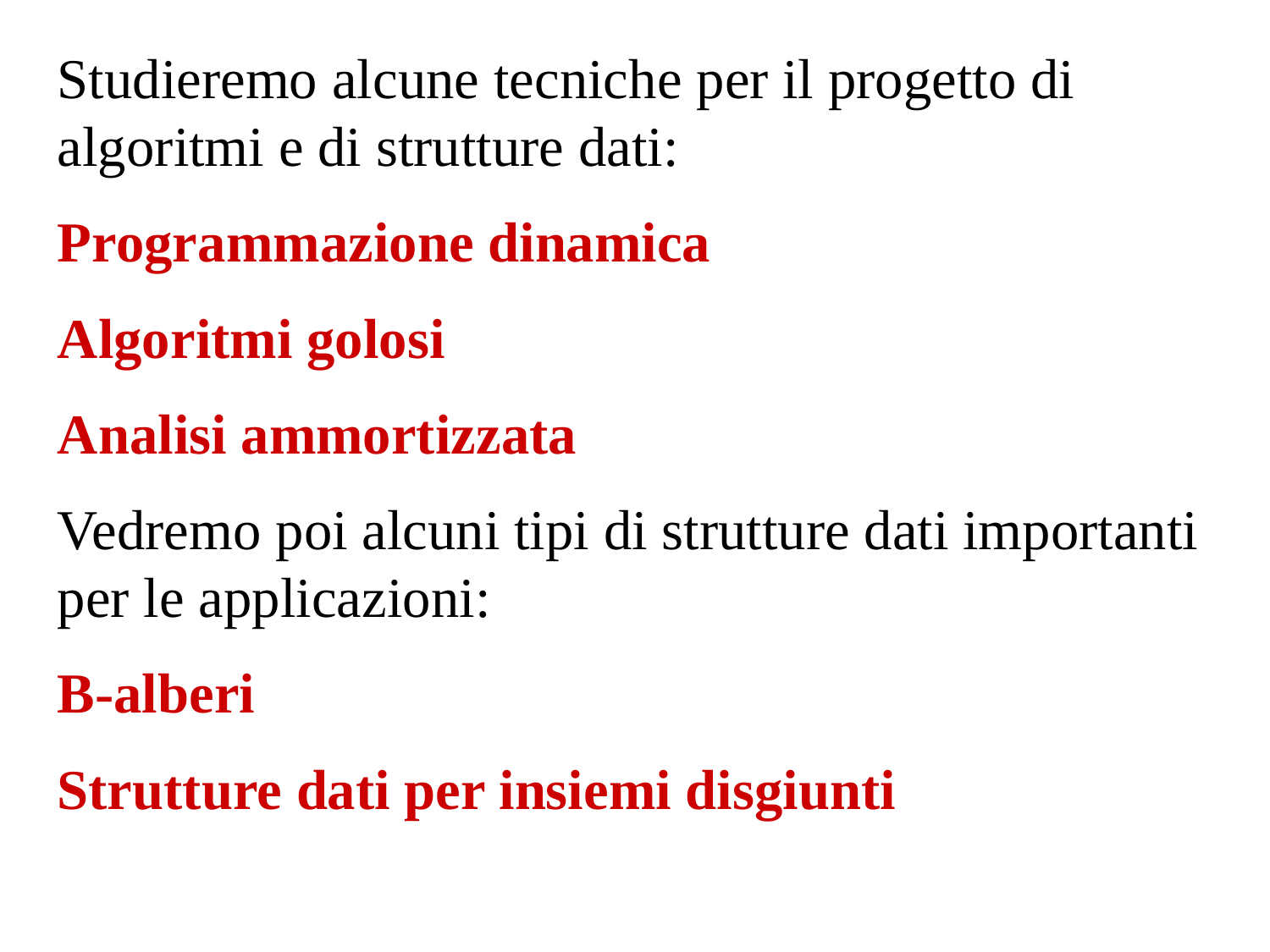

Studieremo alcune tecniche per il progetto di algoritmi e di strutture dati:
Programmazione dinamica
Algoritmi golosi
Analisi ammortizzata
Vedremo poi alcuni tipi di strutture dati importanti per le applicazioni:
B-alberi
Strutture dati per insiemi disgiunti